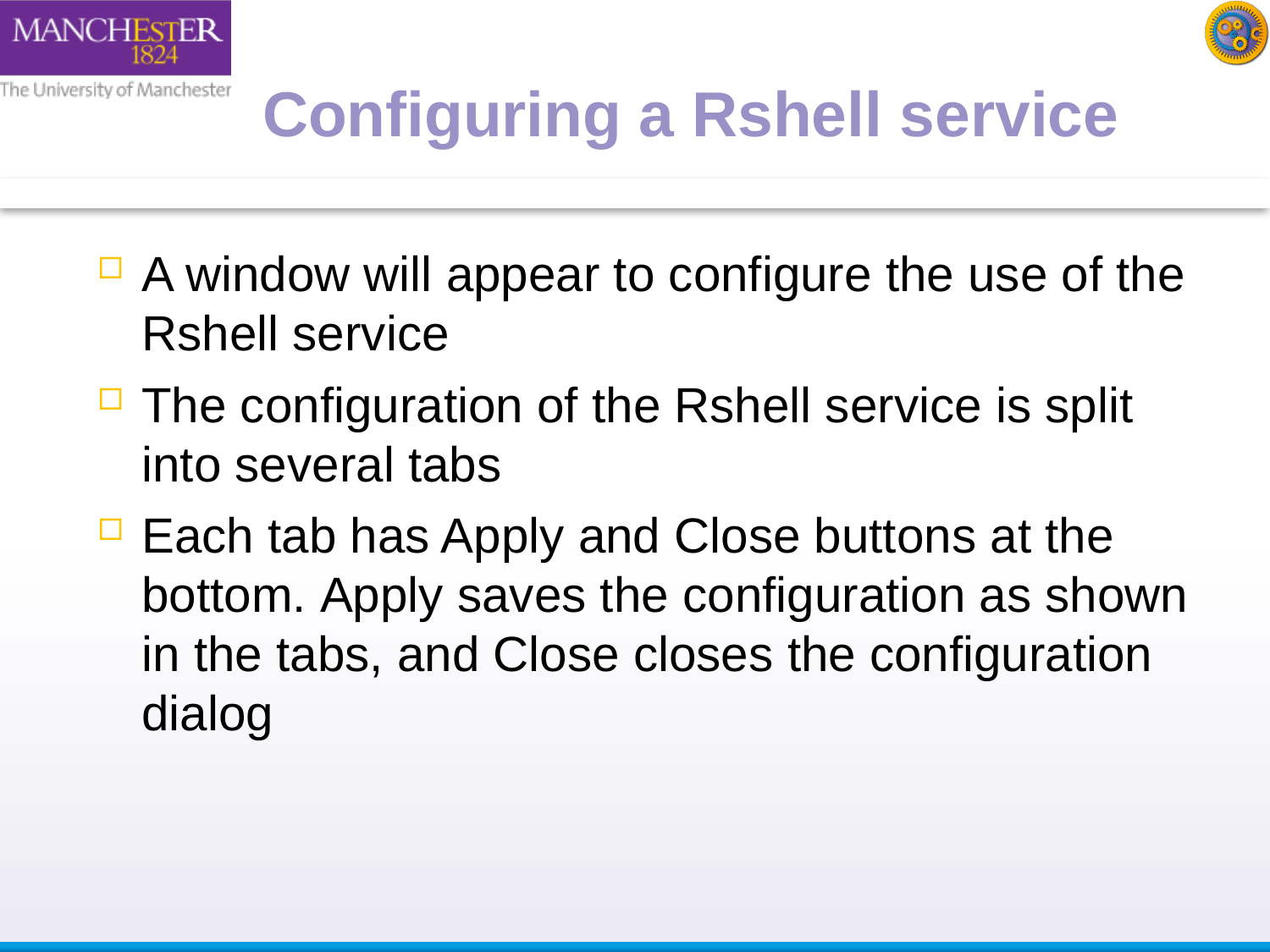

Configuring a Rshell service
A window will appear to configure the use of the Rshell service
The configuration of the Rshell service is split into several tabs
Each tab has Apply and Close buttons at the bottom. Apply saves the configuration as shown in the tabs, and Close closes the configuration dialog